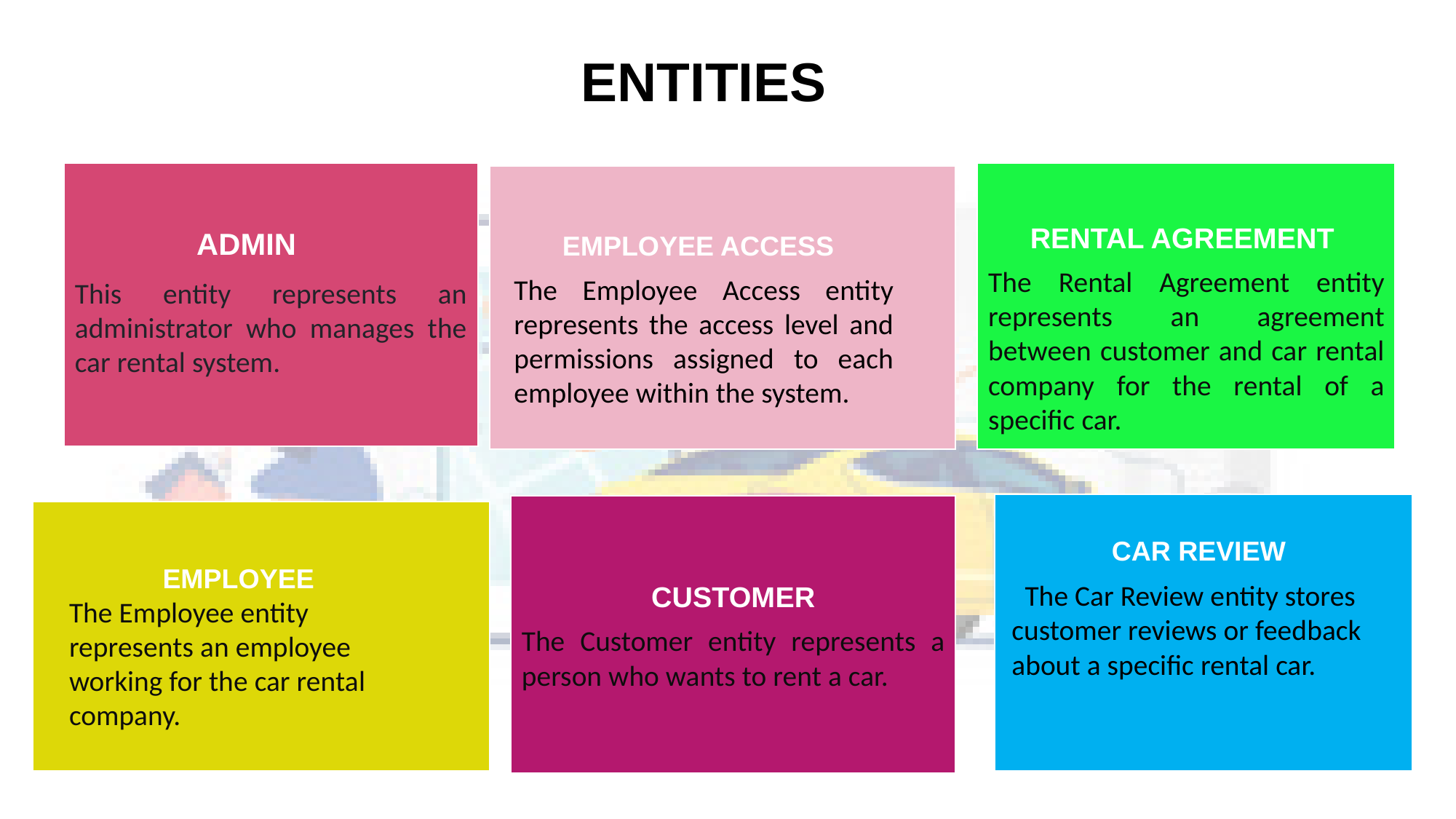

ENTITIES

RENTAL AGREEMENT
The Rental Agreement entity represents an agreement between customer and car rental company for the rental of a specific car.

This entity represents an administrator who manages the car rental system.

The Employee Access entity represents the access level and permissions assigned to each employee within the system.

ADMIN
EMPLOYEE ACCESS

CUSTOMER
The Customer entity represents a person who wants to rent a car.

The Employee entity represents an employee working for the car rental company.

EMPLOYEE
CAR REVIEW
  The Car Review entity stores customer reviews or feedback about a specific rental car.